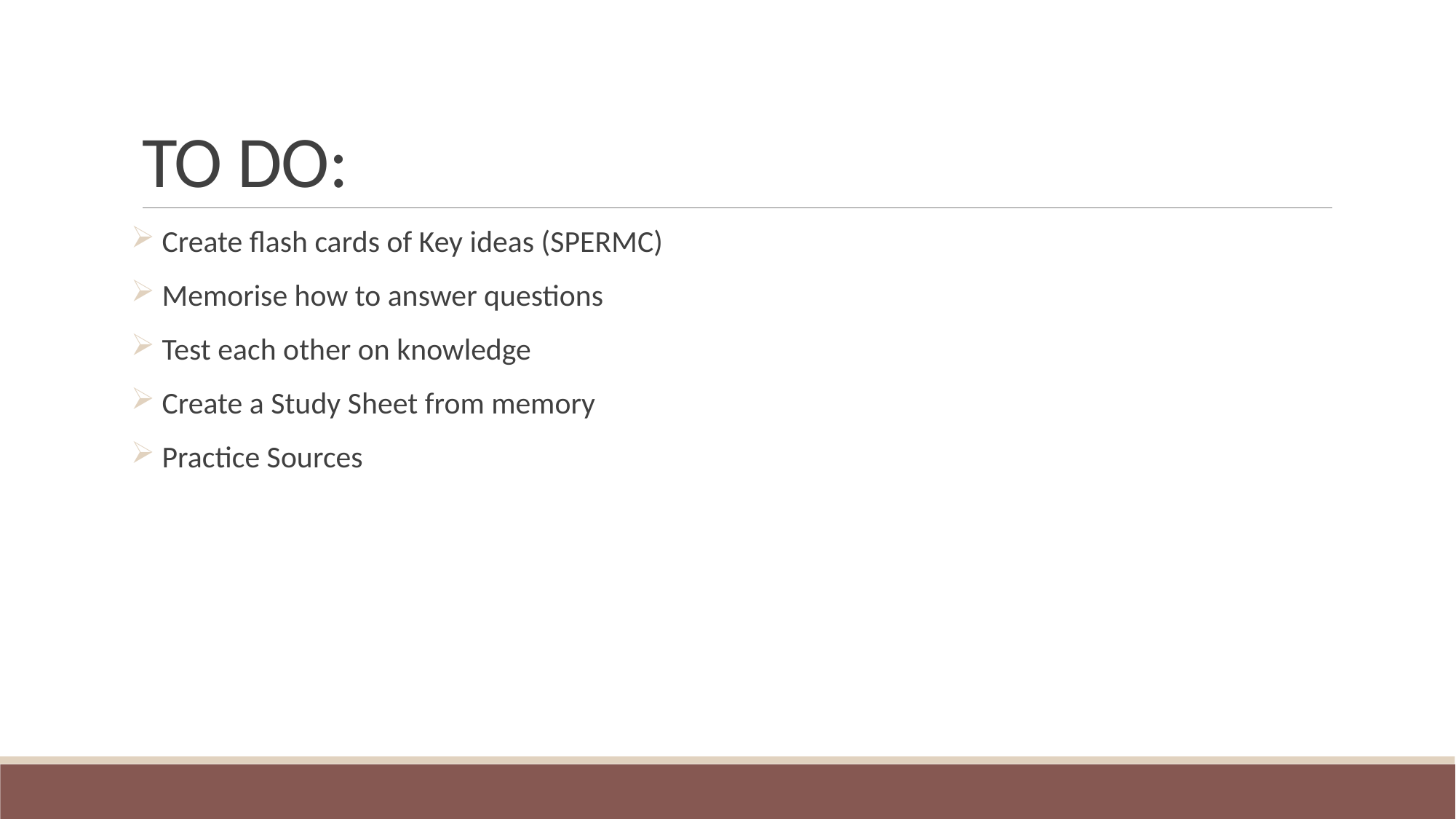

# TO DO:
 Create flash cards of Key ideas (SPERMC)
 Memorise how to answer questions
 Test each other on knowledge
 Create a Study Sheet from memory
 Practice Sources